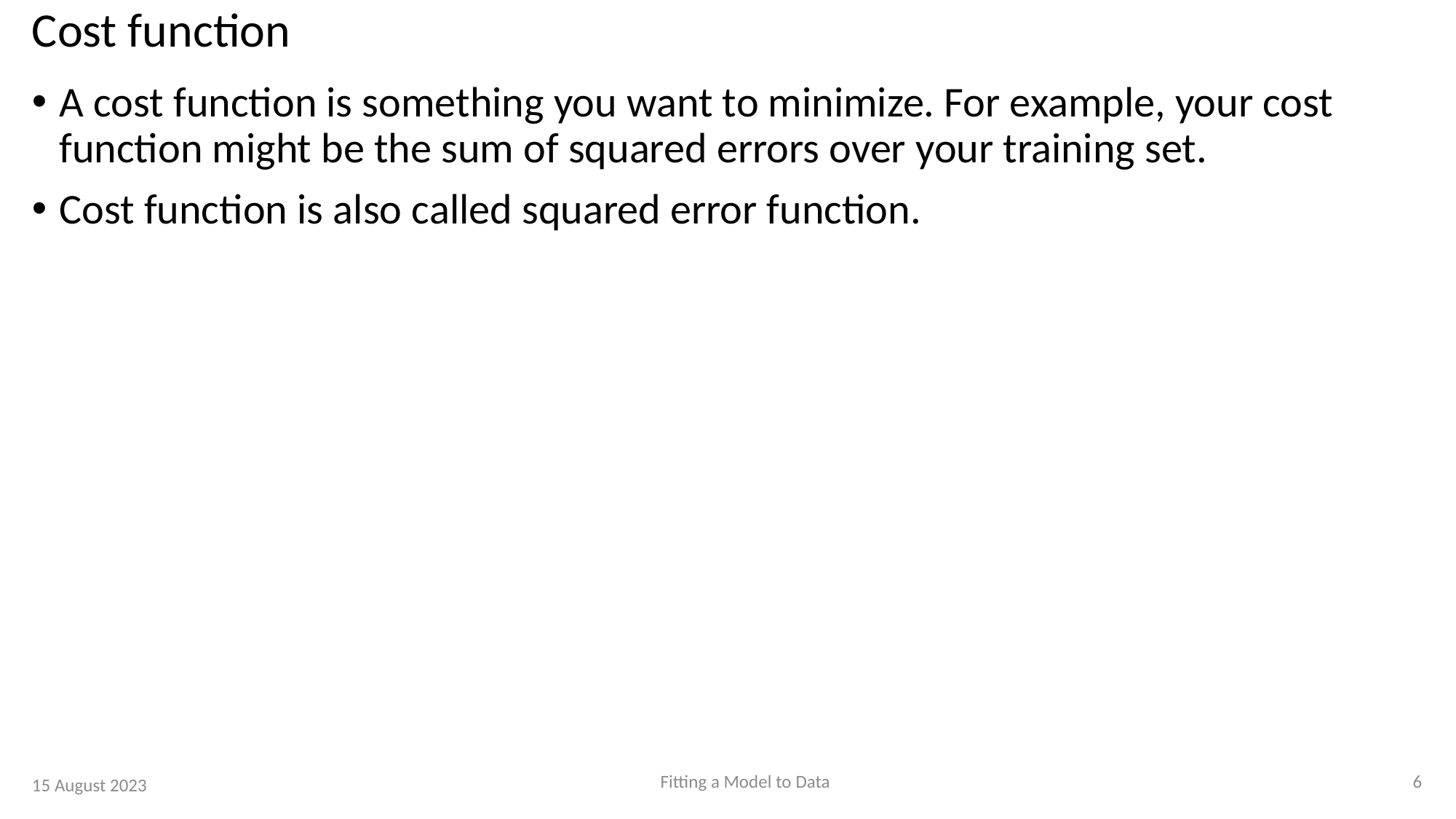

# Cost function
A cost function is something you want to minimize. For example, your cost function might be the sum of squared errors over your training set.
Cost function is also called squared error function.

6
Fitting a Model to Data
15 August 2023